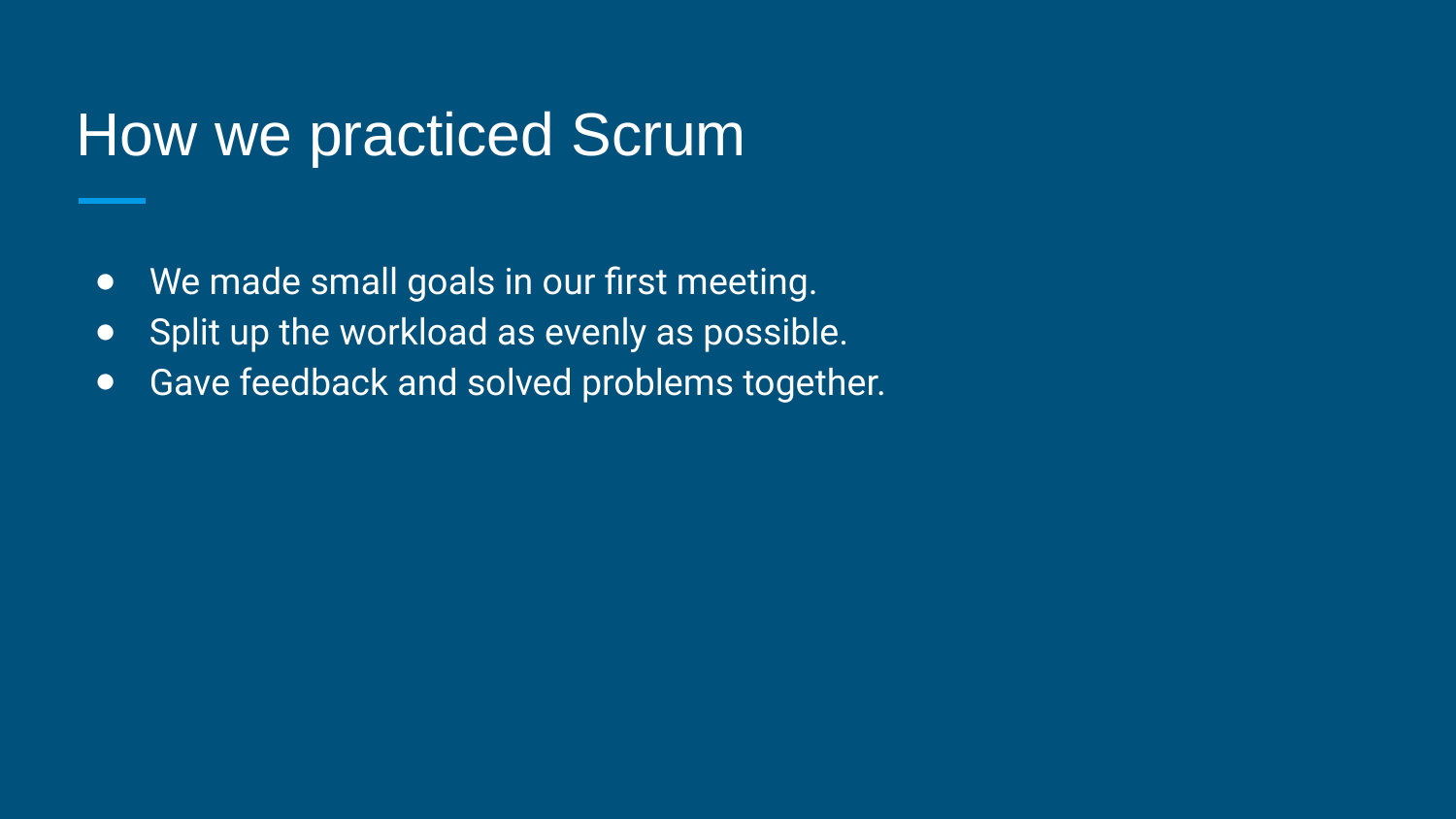

# How we practiced Scrum
We made small goals in our first meeting.
Split up the workload as evenly as possible.
Gave feedback and solved problems together.